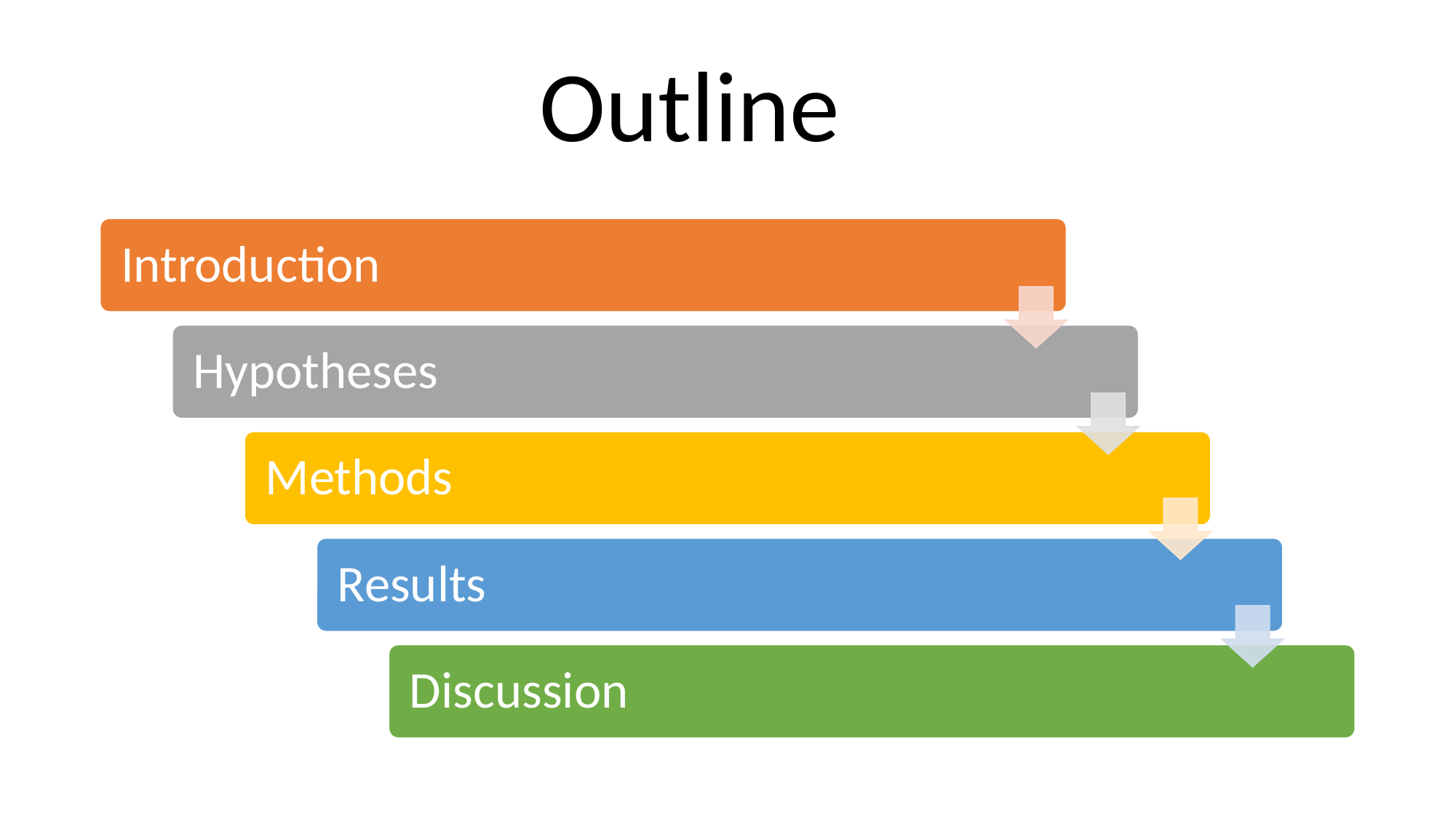

# Outline
Introduction
Hypotheses
Methods
Results
Discussion